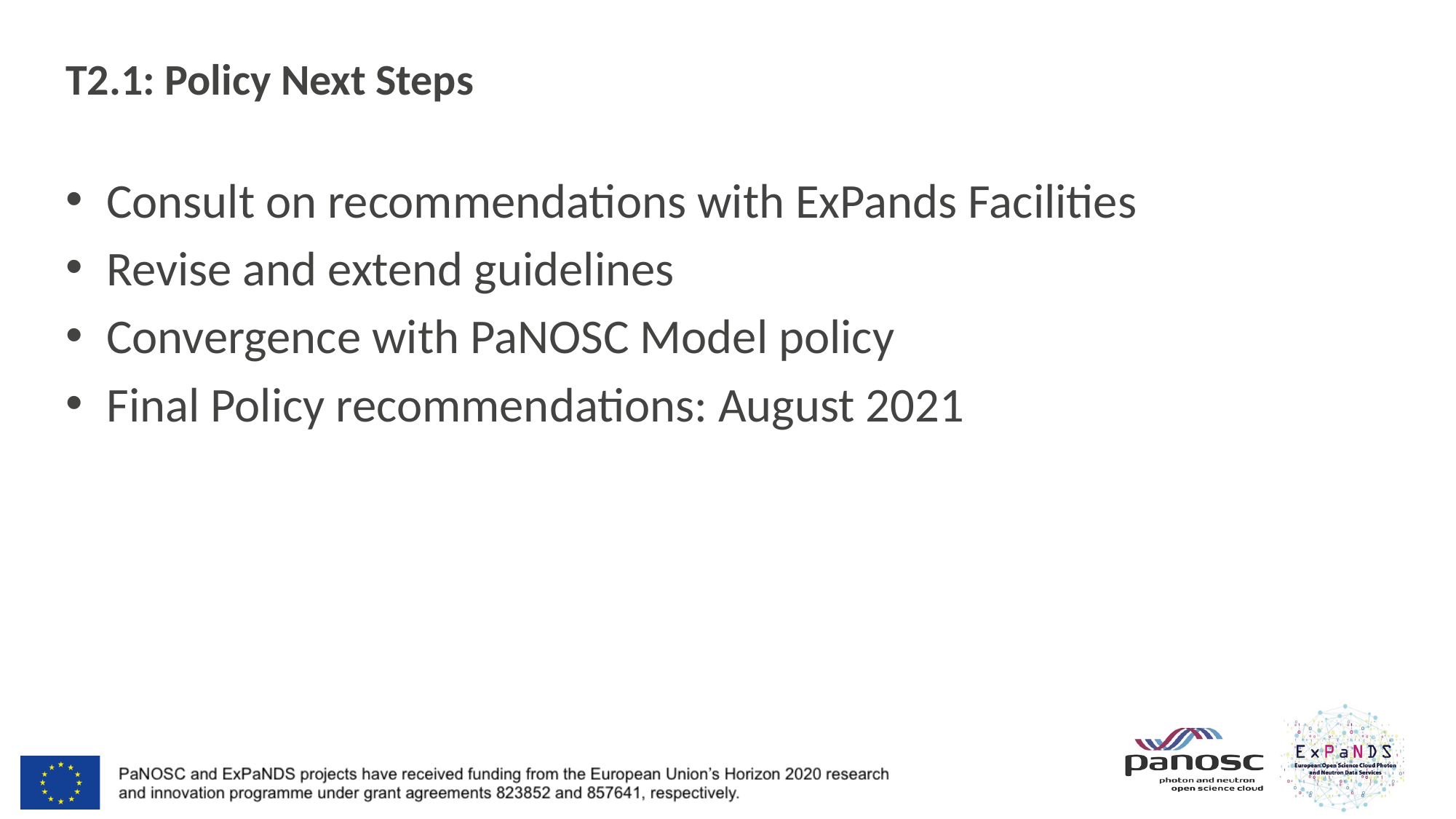

# T2.1: Policy Next Steps
Consult on recommendations with ExPands Facilities
Revise and extend guidelines
Convergence with PaNOSC Model policy
Final Policy recommendations: August 2021